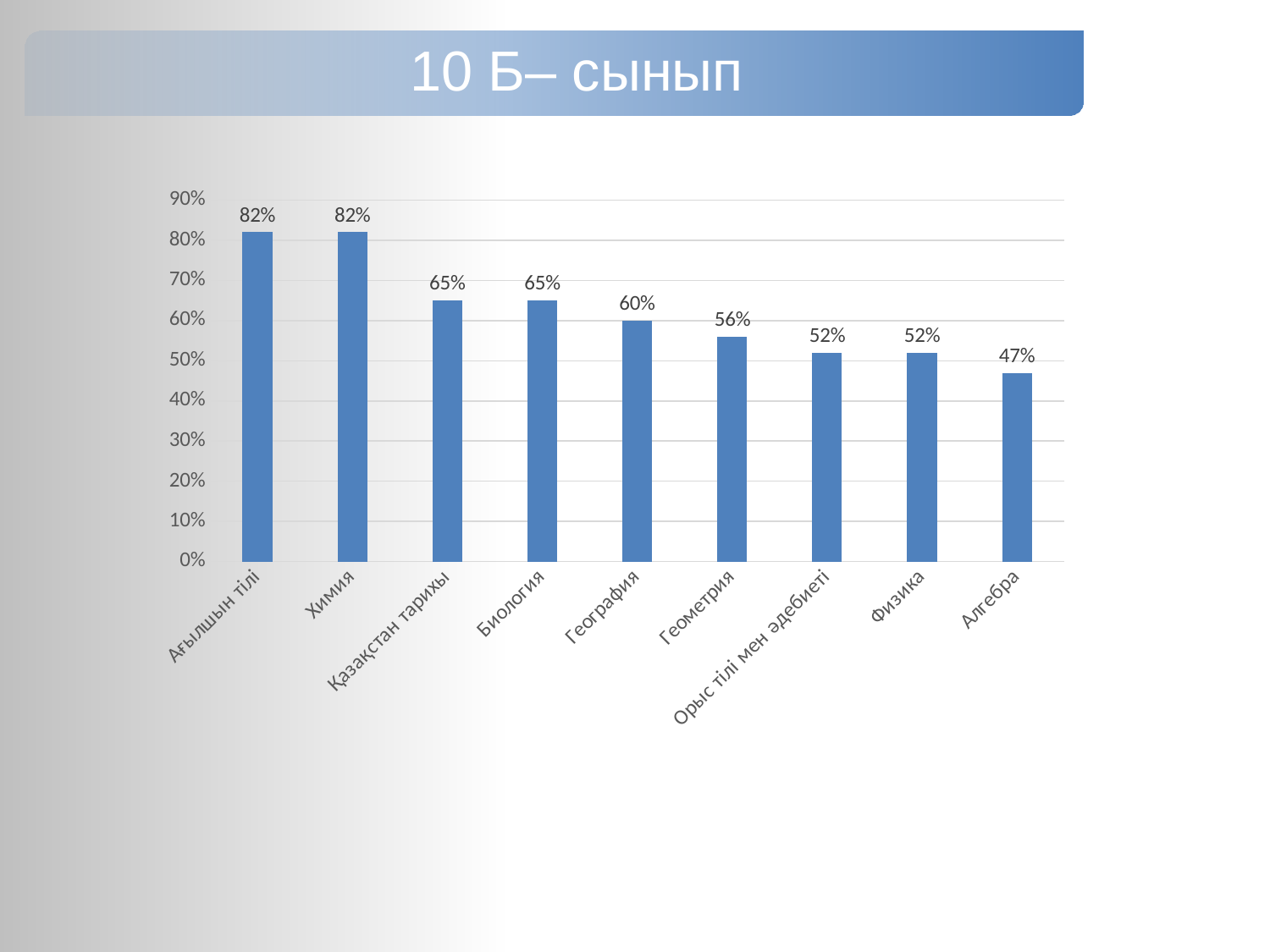

10 Б– сынып

### Chart

| Category | Физика |
|---|---|
| Ағылшын тілі | 0.82 |
| Химия | 0.82 |
| Қазақстан тарихы | 0.65 |
| Биология | 0.65 |
| География | 0.6 |
| Геометрия | 0.56 |
| Орыс тілі мен әдебиеті | 0.52 |
| Физика | 0.52 |
| Алгебра | 0.47 |